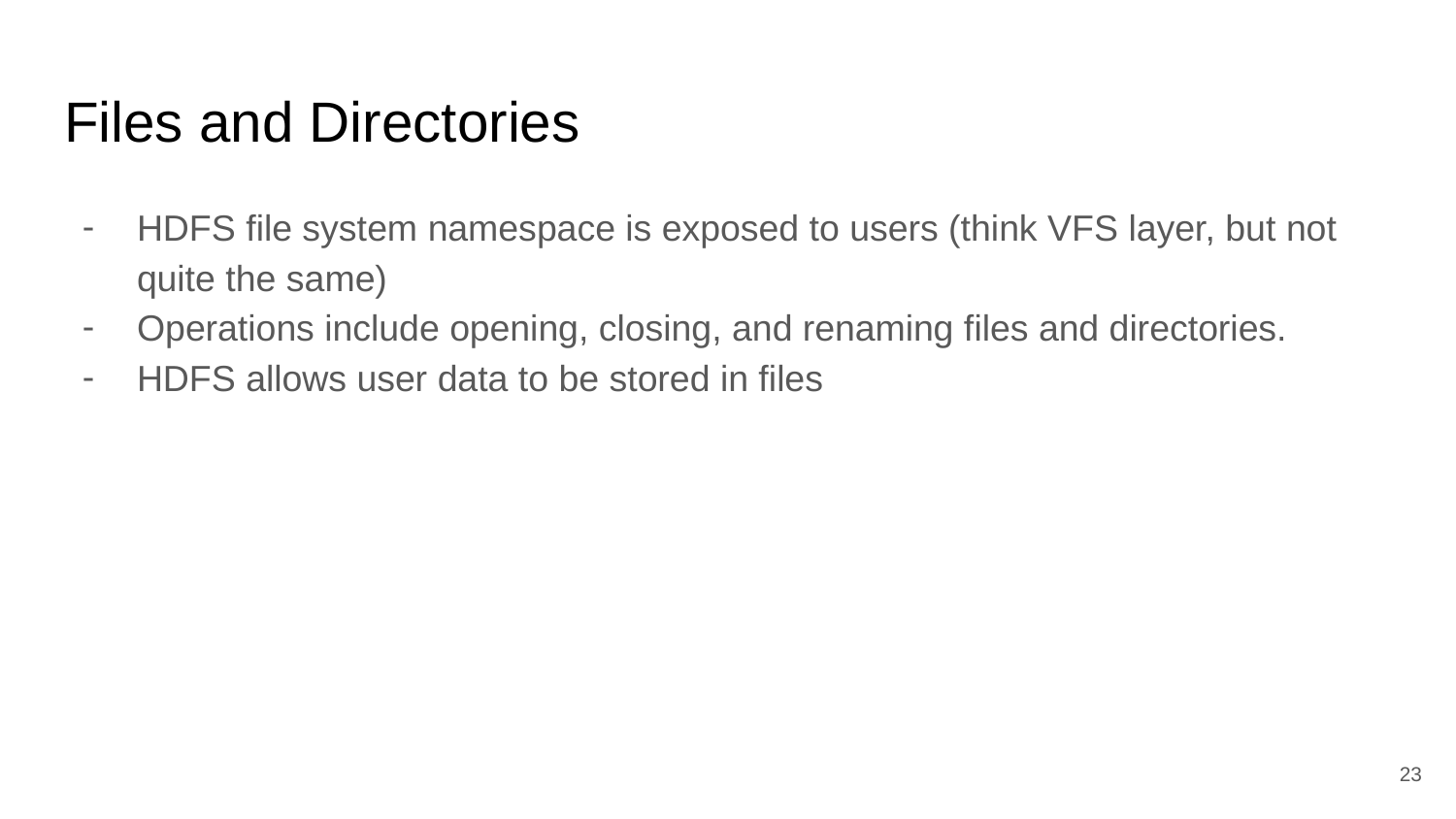

# Files and Directories
HDFS file system namespace is exposed to users (think VFS layer, but not quite the same)
Operations include opening, closing, and renaming files and directories.
HDFS allows user data to be stored in files

23